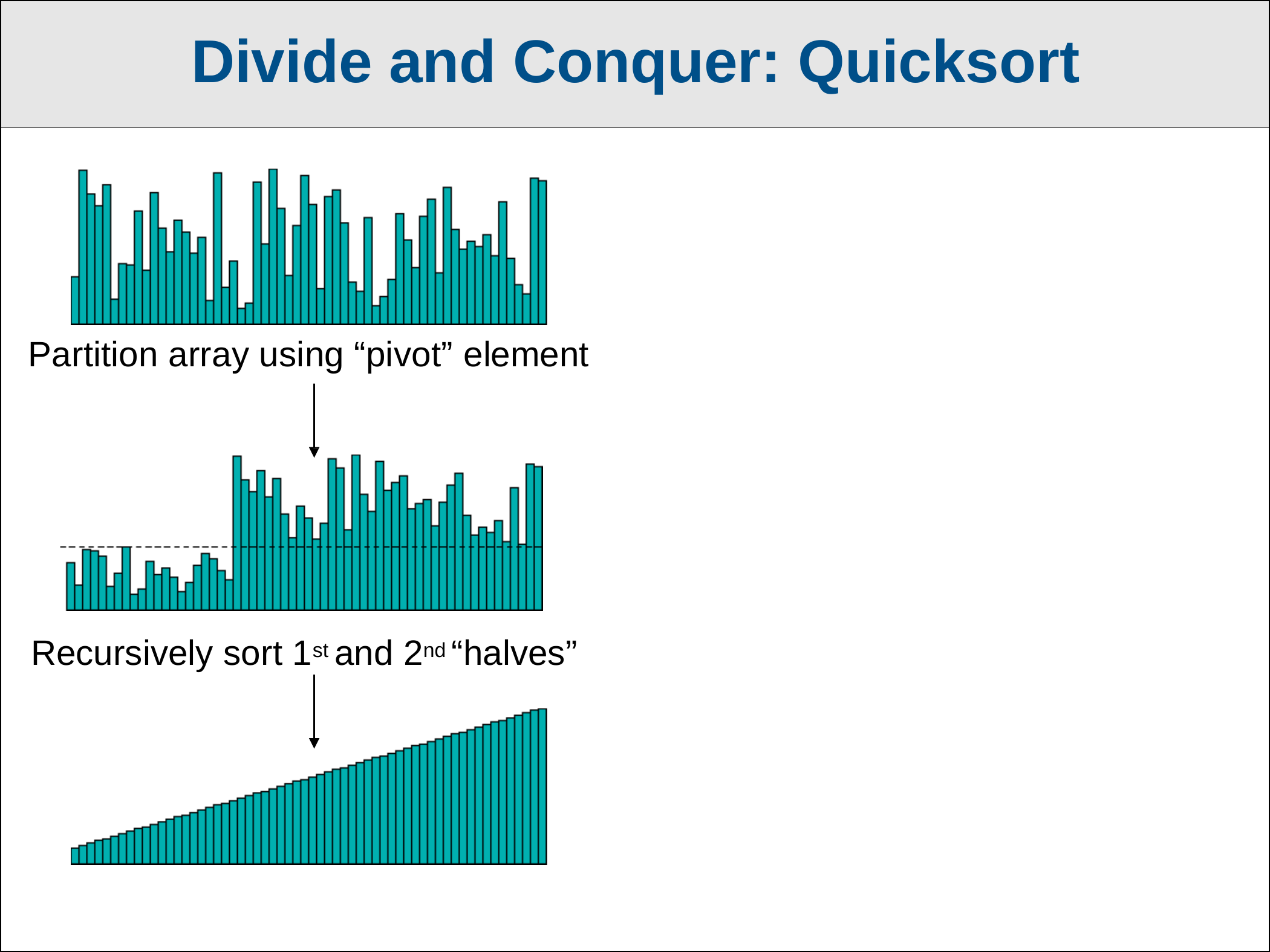

Partition array using “pivot” element

Recursively sort 1st and 2nd “halves”

Divide and Conquer: Quicksort
11